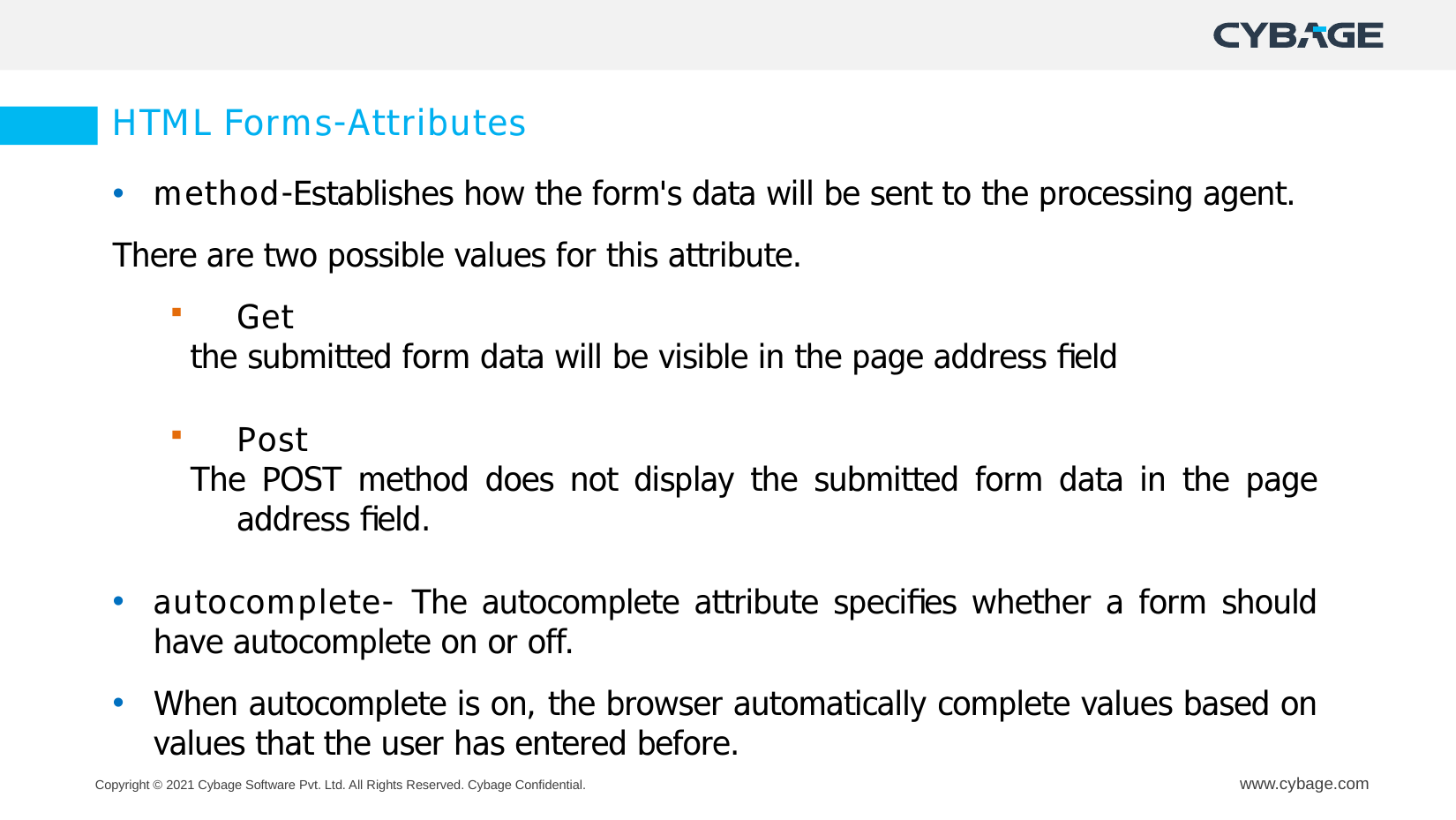

HTML Forms-Attributes

method-Establishes how the form's data will be sent to the processing agent.
There are two possible values for this attribute.
Get
the submitted form data will be visible in the page address field
Post
The POST method does not display the submitted form data in the page address field.
autocomplete- The autocomplete attribute specifies whether a form should have autocomplete on or off.
When autocomplete is on, the browser automatically complete values based on values that the user has entered before.